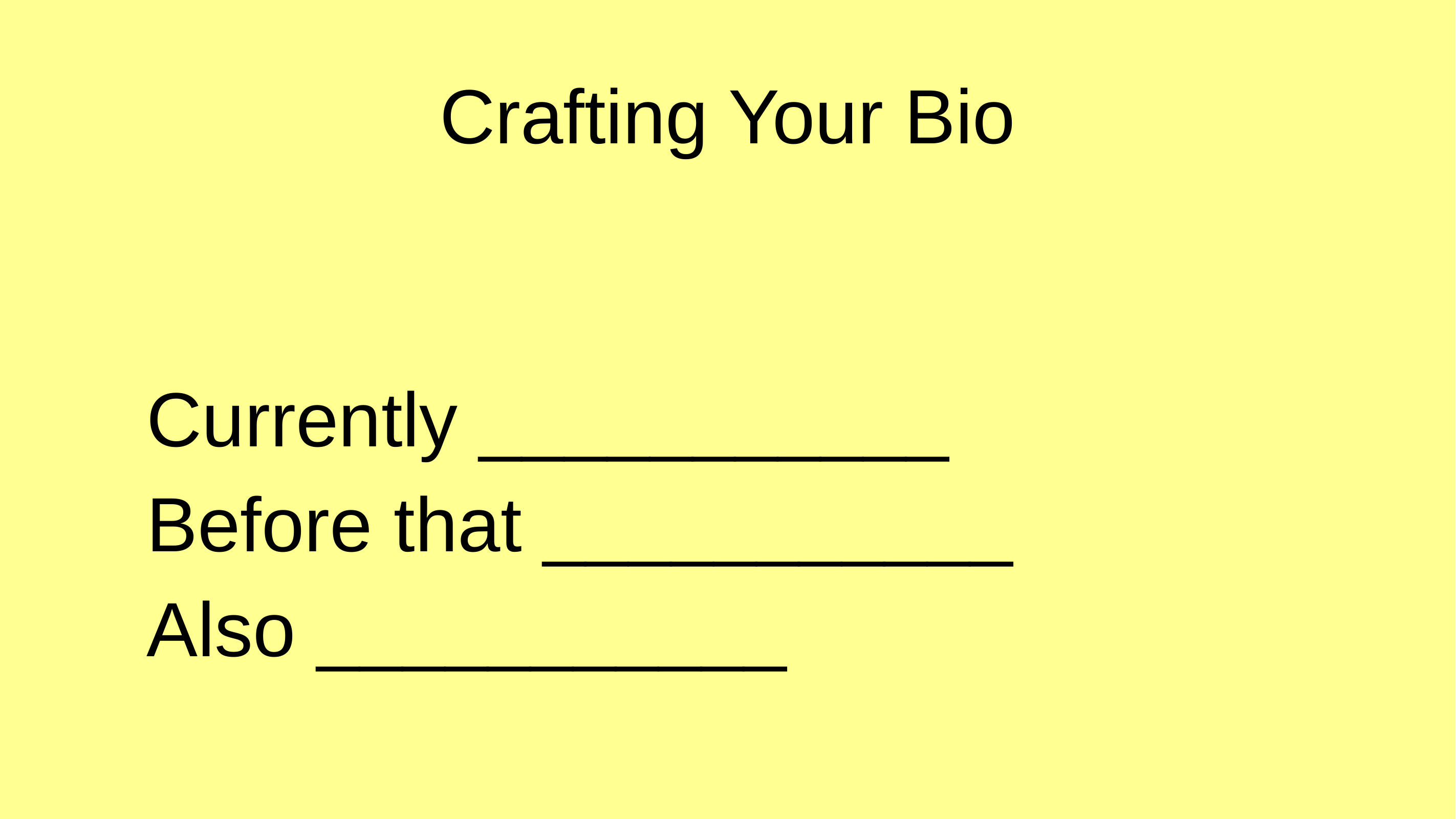

# Crafting Your Bio

Currently ___________
Before that ___________
Also ___________